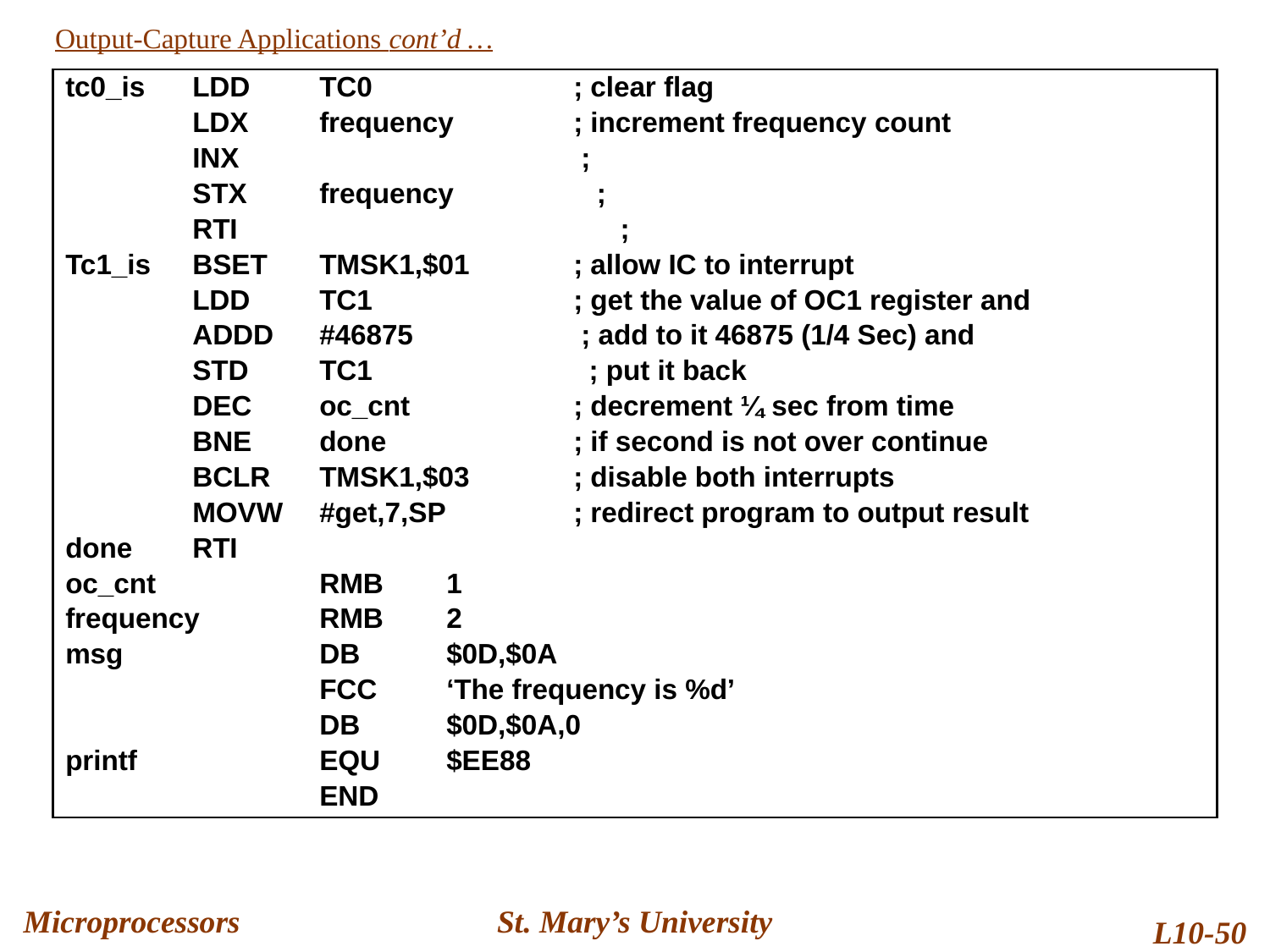

Output-Capture Applications cont’d …
tc0_is	LDD	TC0		; clear flag
	LDX	frequency	; increment frequency count
	INX			 ;
	STX	frequency	   ;
	RTI			      ;
Tc1_is	BSET	TMSK1,$01	; allow IC to interrupt
	LDD	TC1		; get the value of OC1 register and
	ADDD	#46875		 ; add to it 46875 (1/4 Sec) and
	STD	TC1		  ; put it back
	DEC	oc_cnt		; decrement ¼ sec from time
	BNE	done		; if second is not over continue
	BCLR	TMSK1,$03	; disable both interrupts
	MOVW	#get,7,SP		; redirect program to output result
done	RTI
oc_cnt		RMB	1
frequency	RMB	2
msg		DB	$0D,$0A
		FCC	‘The frequency is %d’
		DB	$0D,$0A,0
printf		EQU	$EE88
		END
Microprocessors
St. Mary’s University
L10-50